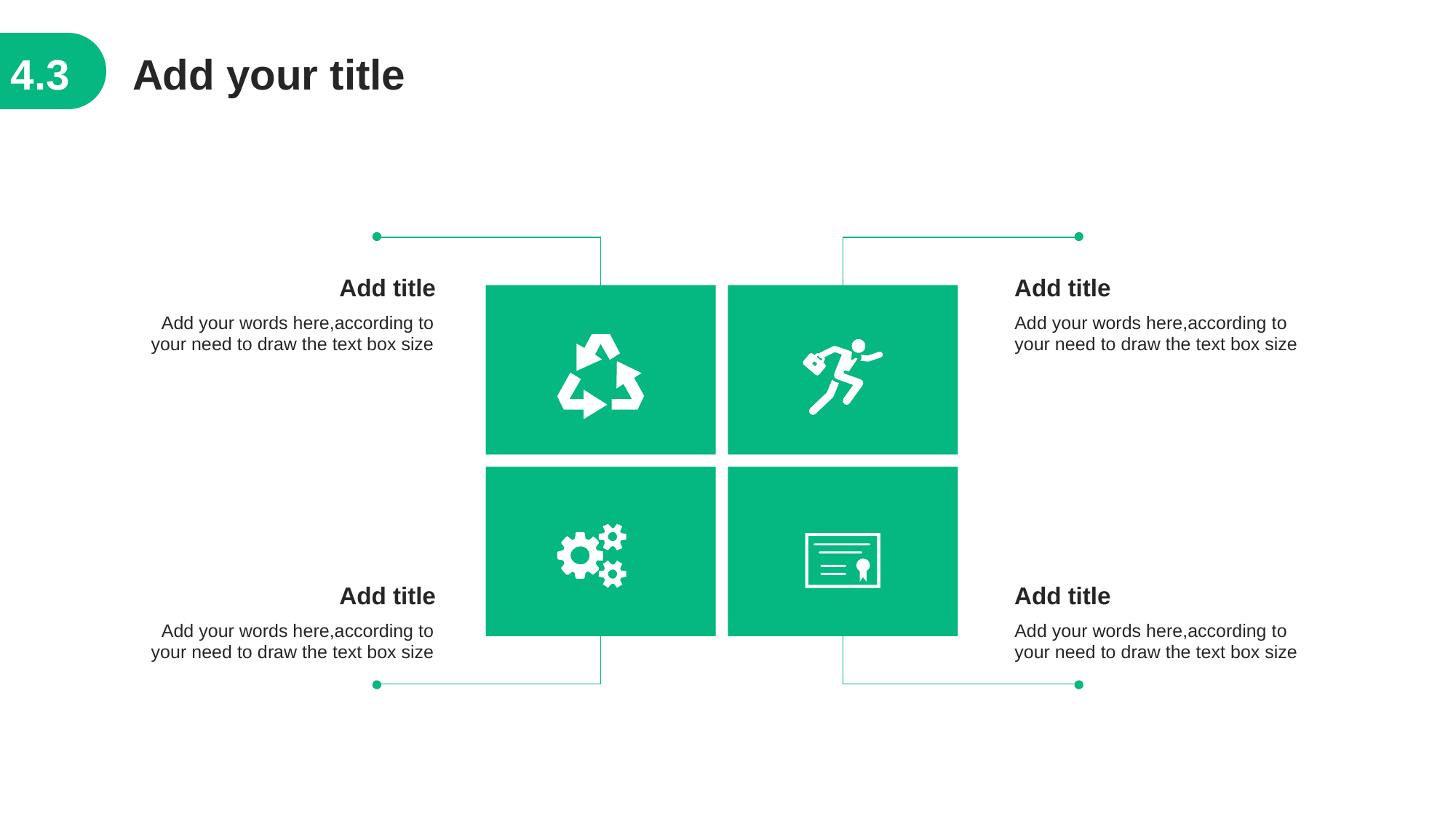

4.3
Add your title
Add title
Add title

Add your words here,according to your need to draw the text box size
Add your words here,according to your need to draw the text box size

Add title
Add title
Add your words here,according to your need to draw the text box size
Add your words here,according to your need to draw the text box size